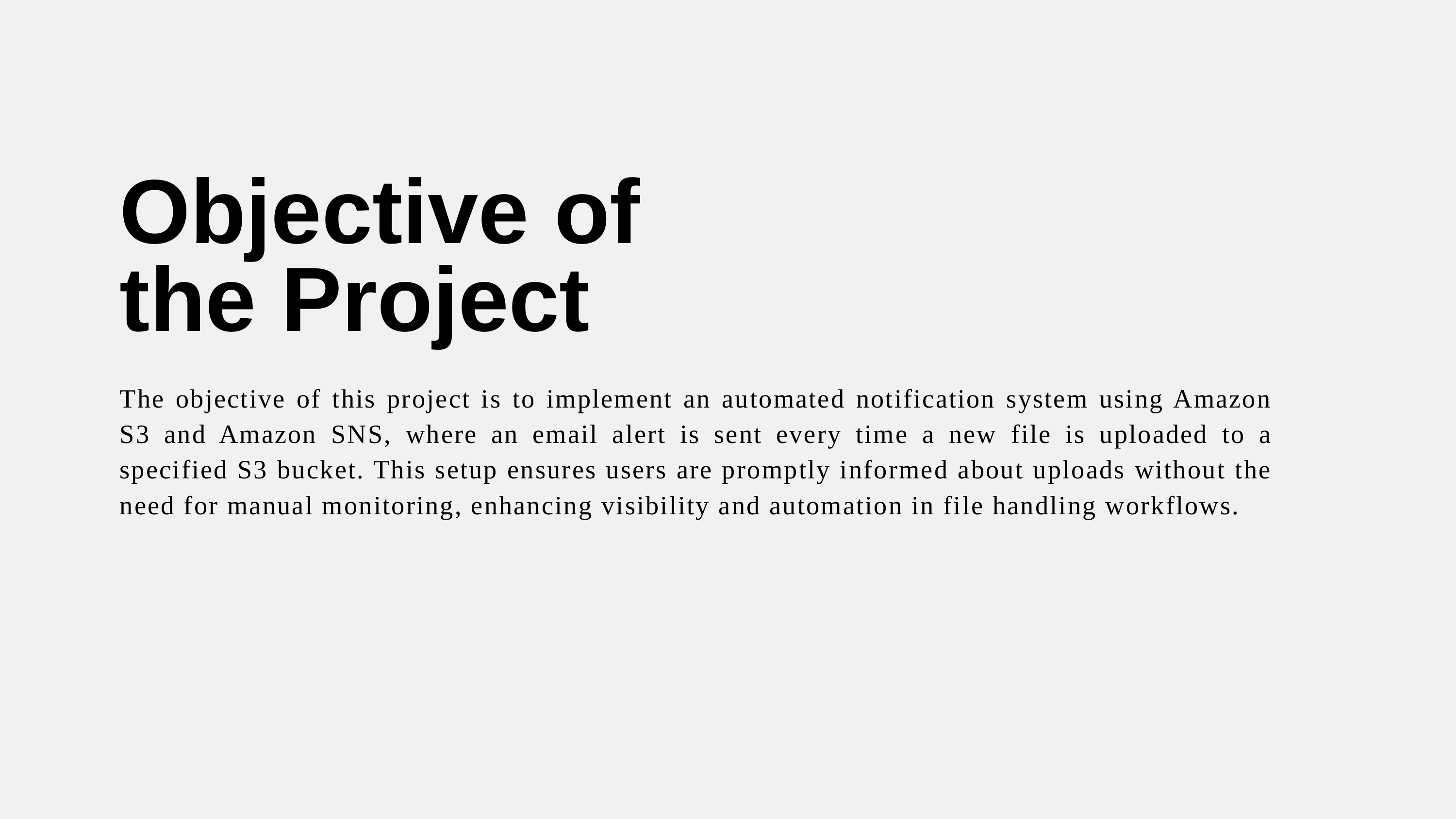

Objective of the Project
The objective of this project is to implement an automated notification system using Amazon S3 and Amazon SNS, where an email alert is sent every time a new file is uploaded to a specified S3 bucket. This setup ensures users are promptly informed about uploads without the need for manual monitoring, enhancing visibility and automation in file handling workflows.